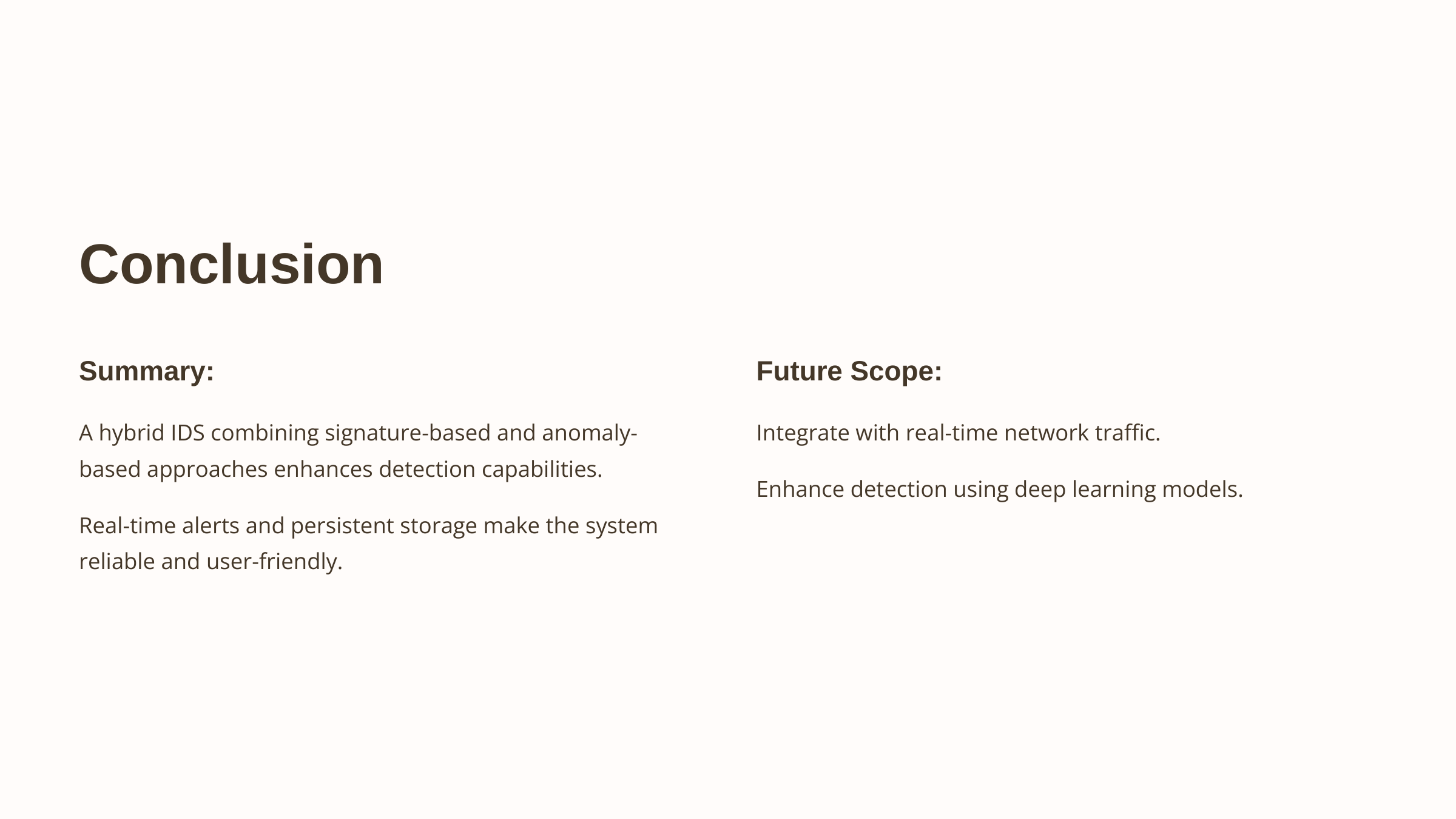

Conclusion
Summary:
Future Scope:
A hybrid IDS combining signature-based and anomaly-based approaches enhances detection capabilities.
Integrate with real-time network traffic.
Enhance detection using deep learning models.
Real-time alerts and persistent storage make the system reliable and user-friendly.